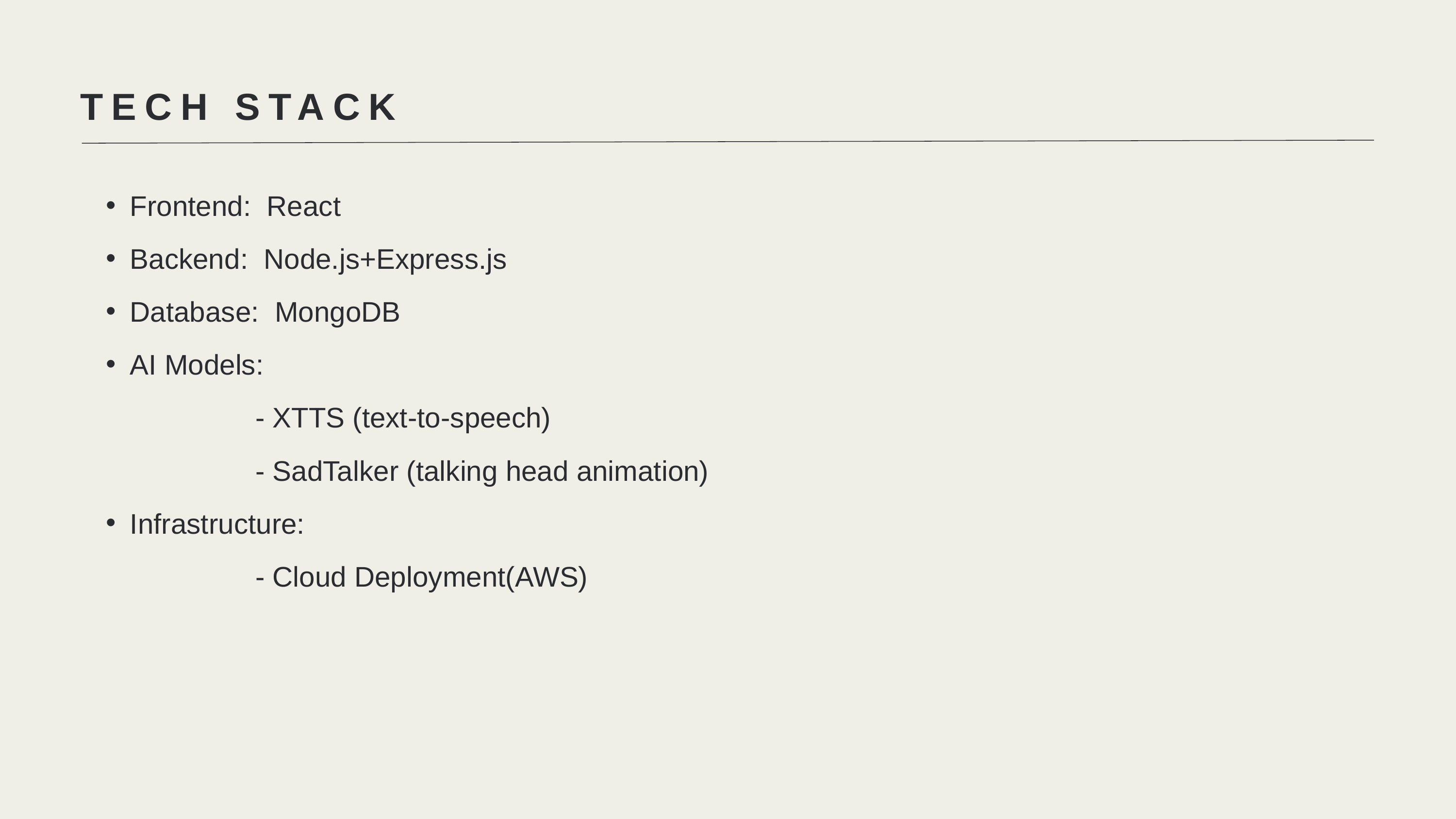

TECH STACK

Frontend:  React
Backend:  Node.js+Express.js
Database:  MongoDB
AI Models:
                      - XTTS (text-to-speech)
                      - SadTalker (talking head animation)
Infrastructure:
                      - Cloud Deployment(AWS)